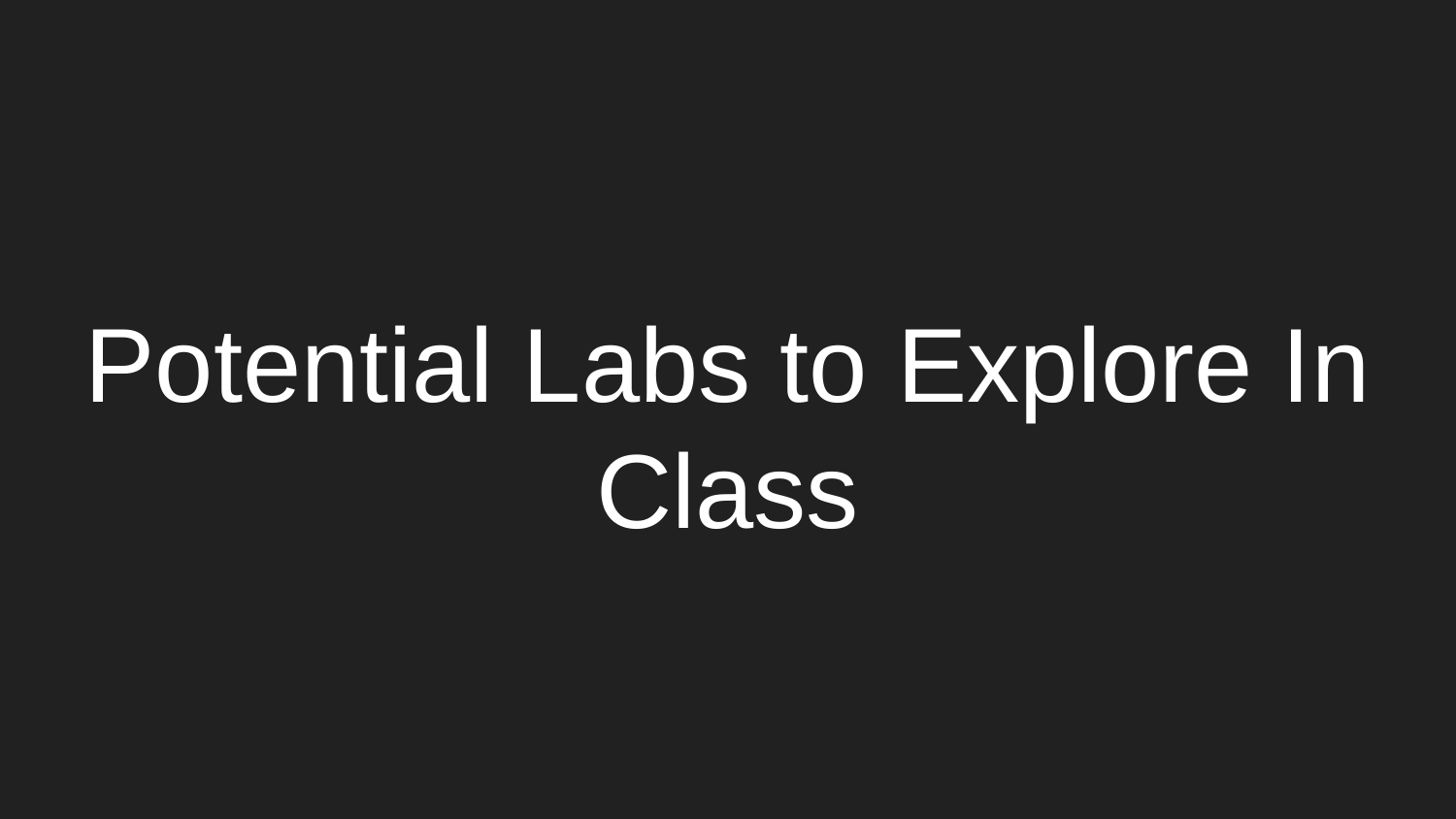

# Potential Labs to Explore In Class